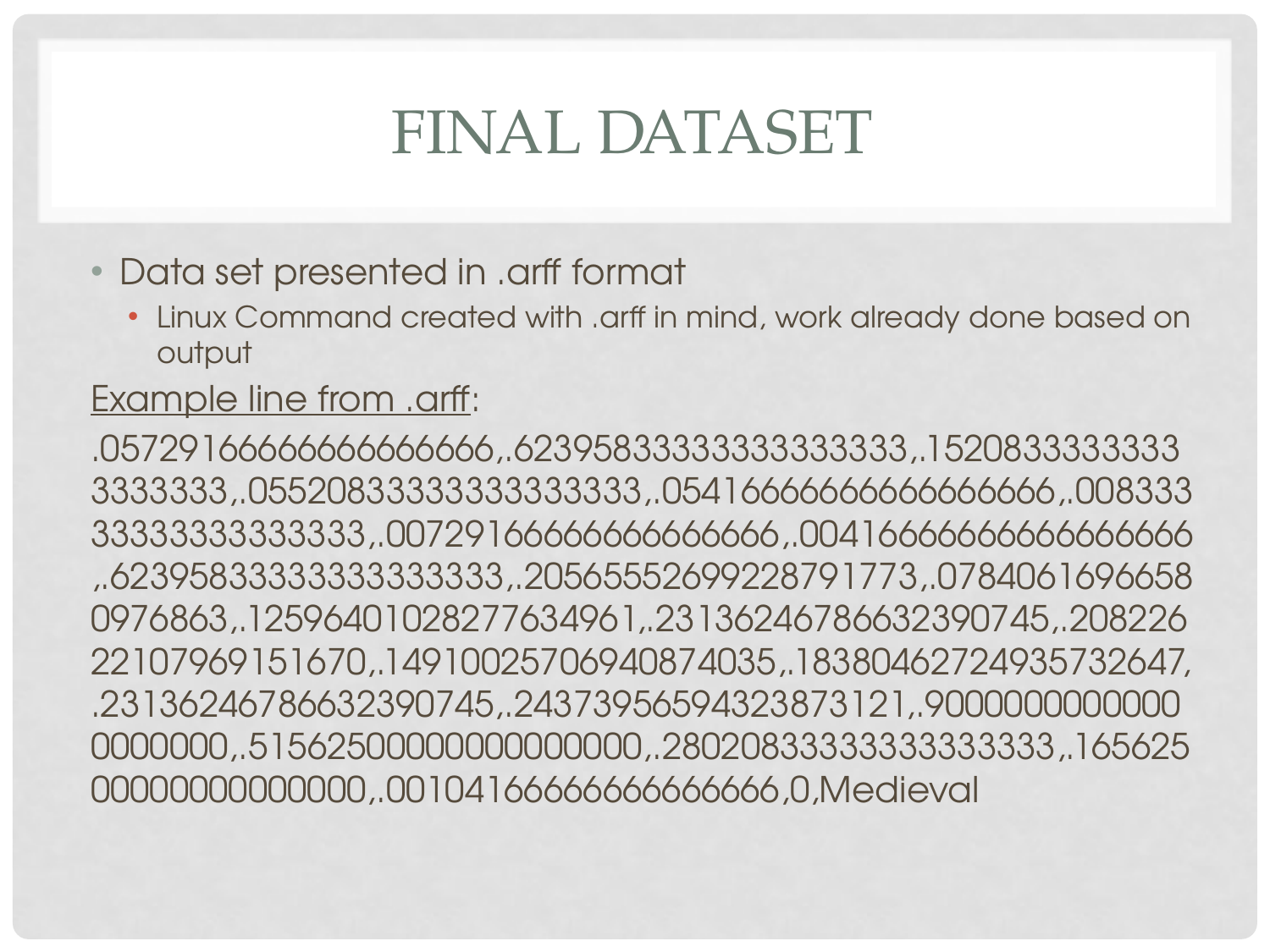

# Final dataset
Data set presented in .arff format
Linux Command created with .arff in mind, work already done based on output
Example line from .arff:
.05729166666666666666,.62395833333333333333,.15208333333333333333,.05520833333333333333,.05416666666666666666,.00833333333333333333,.00729166666666666666,.00416666666666666666,.62395833333333333333,.20565552699228791773,.07840616966580976863,.12596401028277634961,.23136246786632390745,.20822622107969151670,.14910025706940874035,.18380462724935732647,.23136246786632390745,.24373956594323873121,.90000000000000000000,.51562500000000000000,.28020833333333333333,.16562500000000000000,.00104166666666666666,0,Medieval